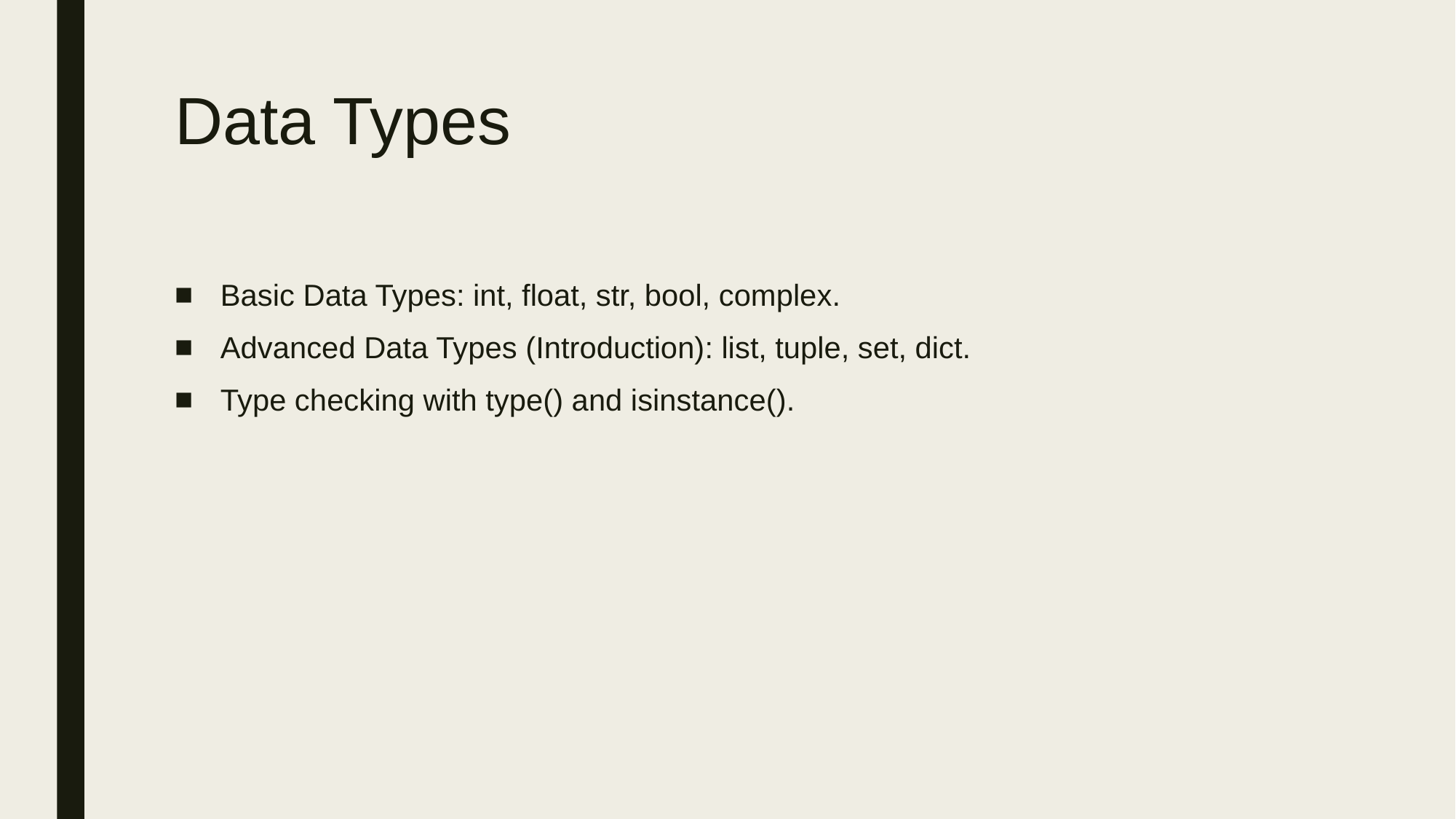

# Data Types
Basic Data Types: int, float, str, bool, complex.
Advanced Data Types (Introduction): list, tuple, set, dict.
Type checking with type() and isinstance().